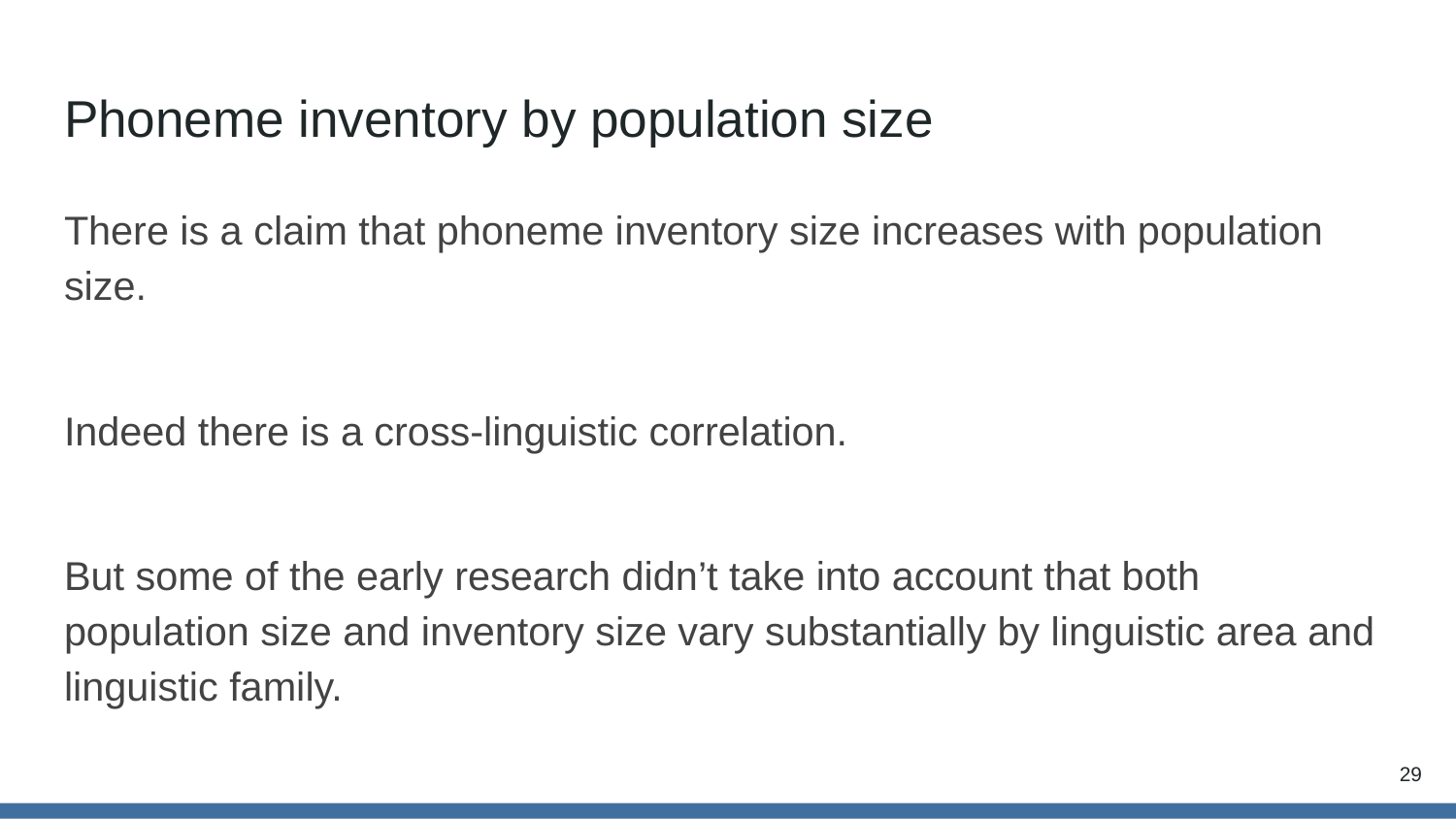

# Phoneme inventory by population size
There is a claim that phoneme inventory size increases with population size.

Indeed there is a cross-linguistic correlation.

But some of the early research didn’t take into account that both population size and inventory size vary substantially by linguistic area and linguistic family.

29